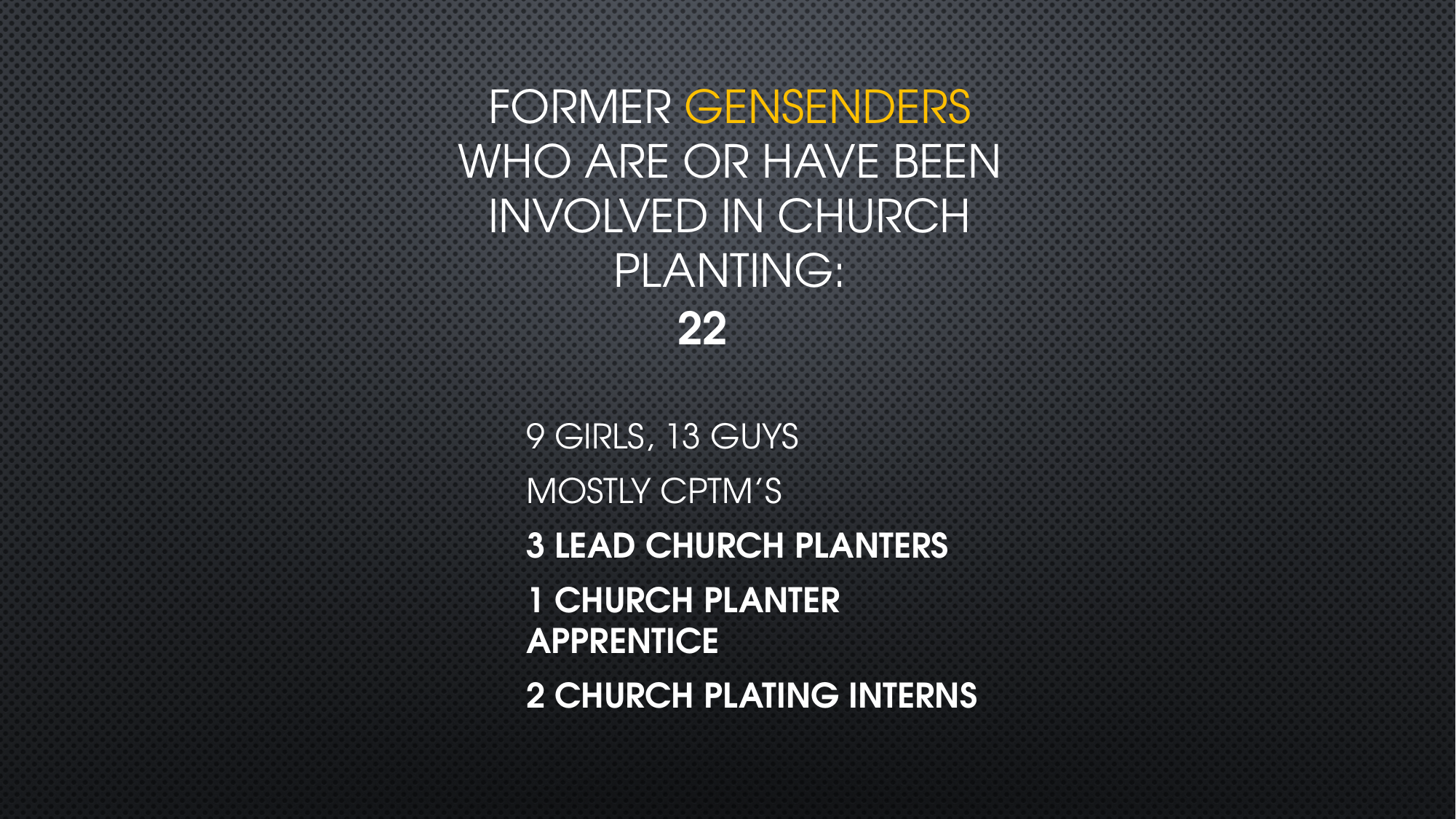

Former GenSenders who are or have been involved in Church Planting:
22
9 girls, 13 guys
Mostly CPTM’s
3 Lead Church Planters
1 Church Planter Apprentice
2 Church Plating Interns